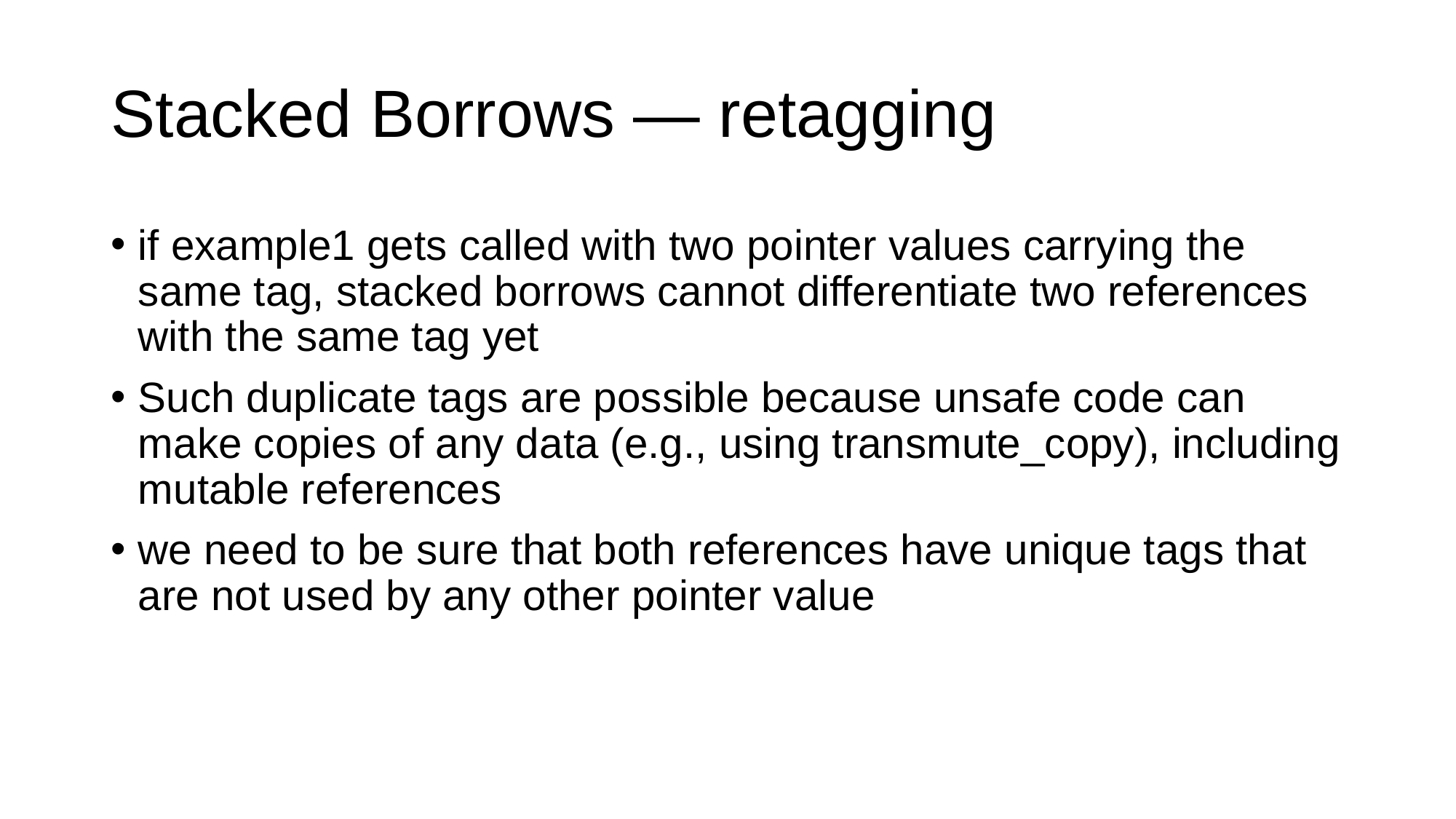

# Stacked Borrows — retagging
if example1 gets called with two pointer values carrying the same tag, stacked borrows cannot differentiate two references with the same tag yet
Such duplicate tags are possible because unsafe code can make copies of any data (e.g., using transmute_copy), including mutable references
we need to be sure that both references have unique tags that are not used by any other pointer value